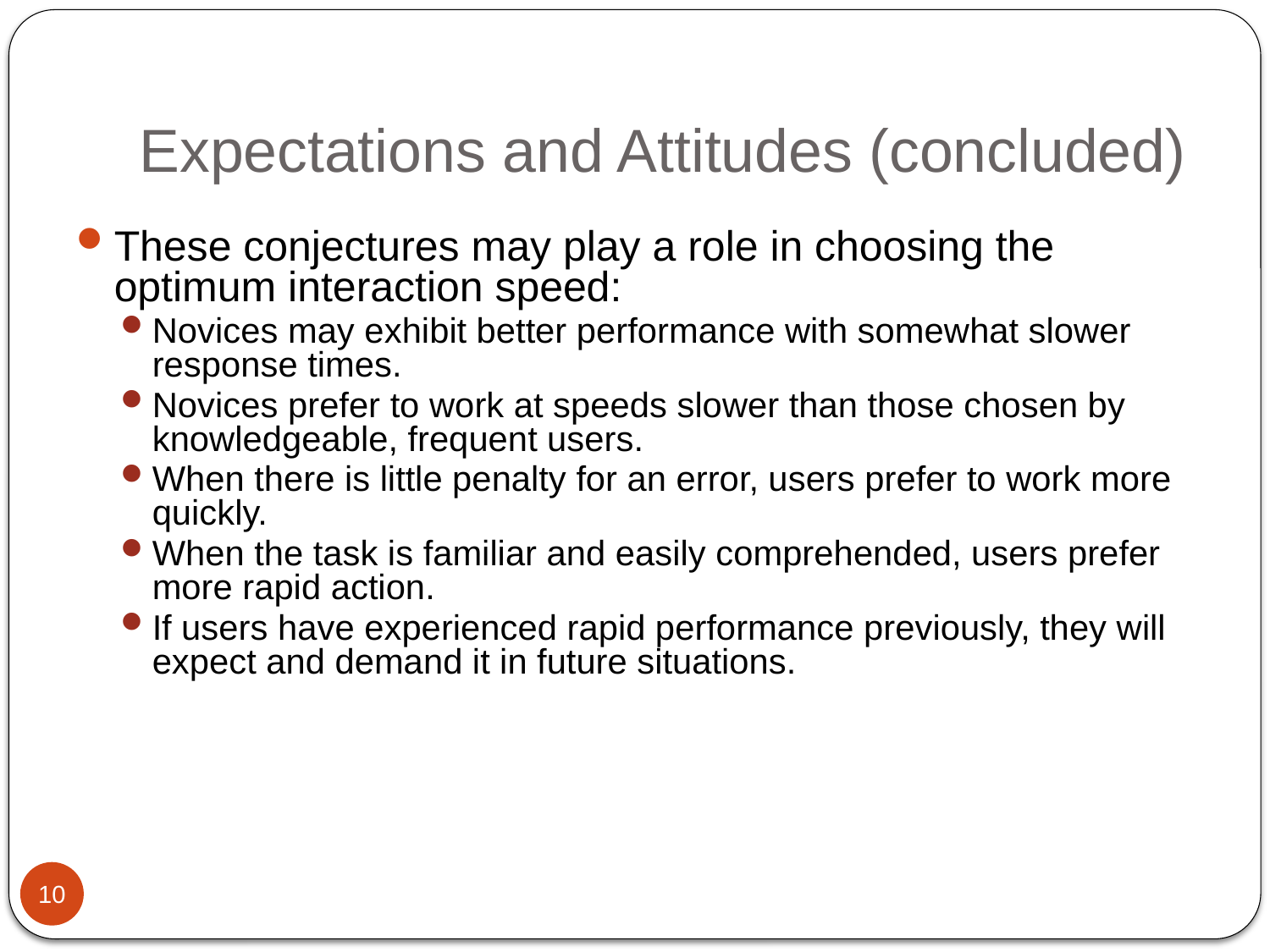

# Expectations and Attitudes (concluded)
These conjectures may play a role in choosing the optimum interaction speed:
Novices may exhibit better performance with somewhat slower response times.
Novices prefer to work at speeds slower than those chosen by knowledgeable, frequent users.
When there is little penalty for an error, users prefer to work more quickly.
When the task is familiar and easily comprehended, users prefer more rapid action.
If users have experienced rapid performance previously, they will expect and demand it in future situations.

10